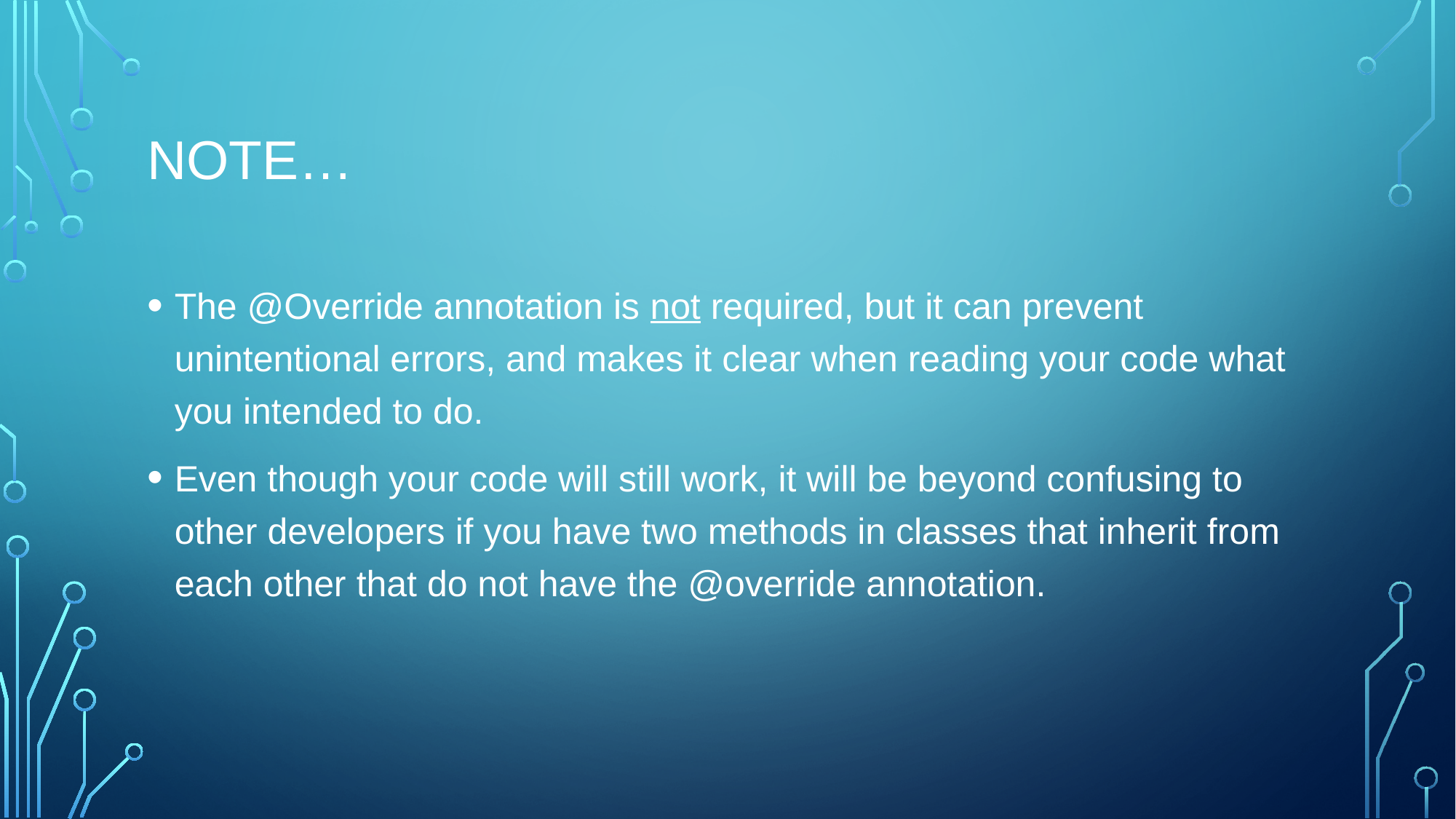

# Note…
The @Override annotation is not required, but it can prevent unintentional errors, and makes it clear when reading your code what you intended to do.
Even though your code will still work, it will be beyond confusing to other developers if you have two methods in classes that inherit from each other that do not have the @override annotation.